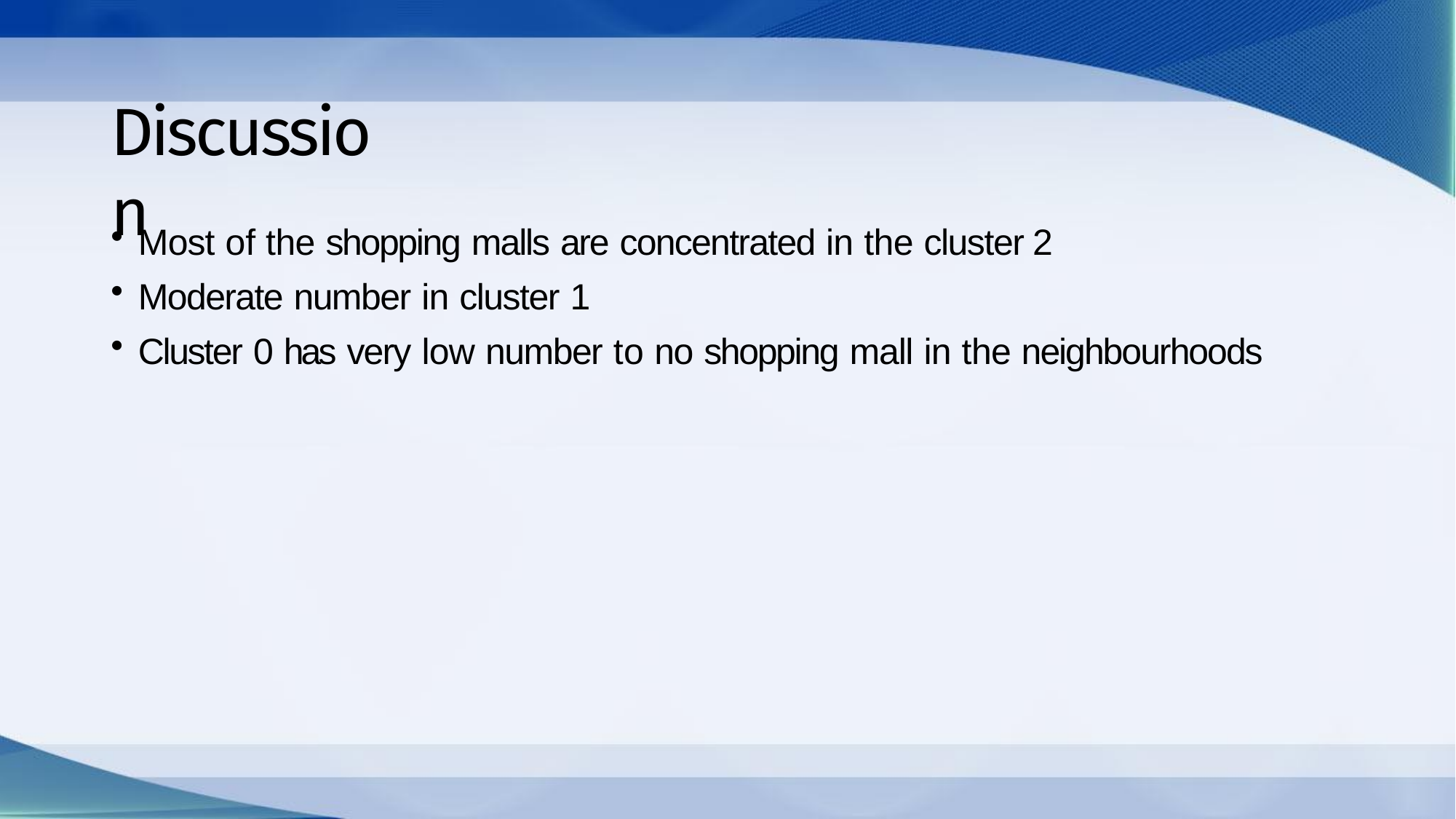

# Discussion
Most of the shopping malls are concentrated in the cluster 2
Moderate number in cluster 1
Cluster 0 has very low number to no shopping mall in the neighbourhoods